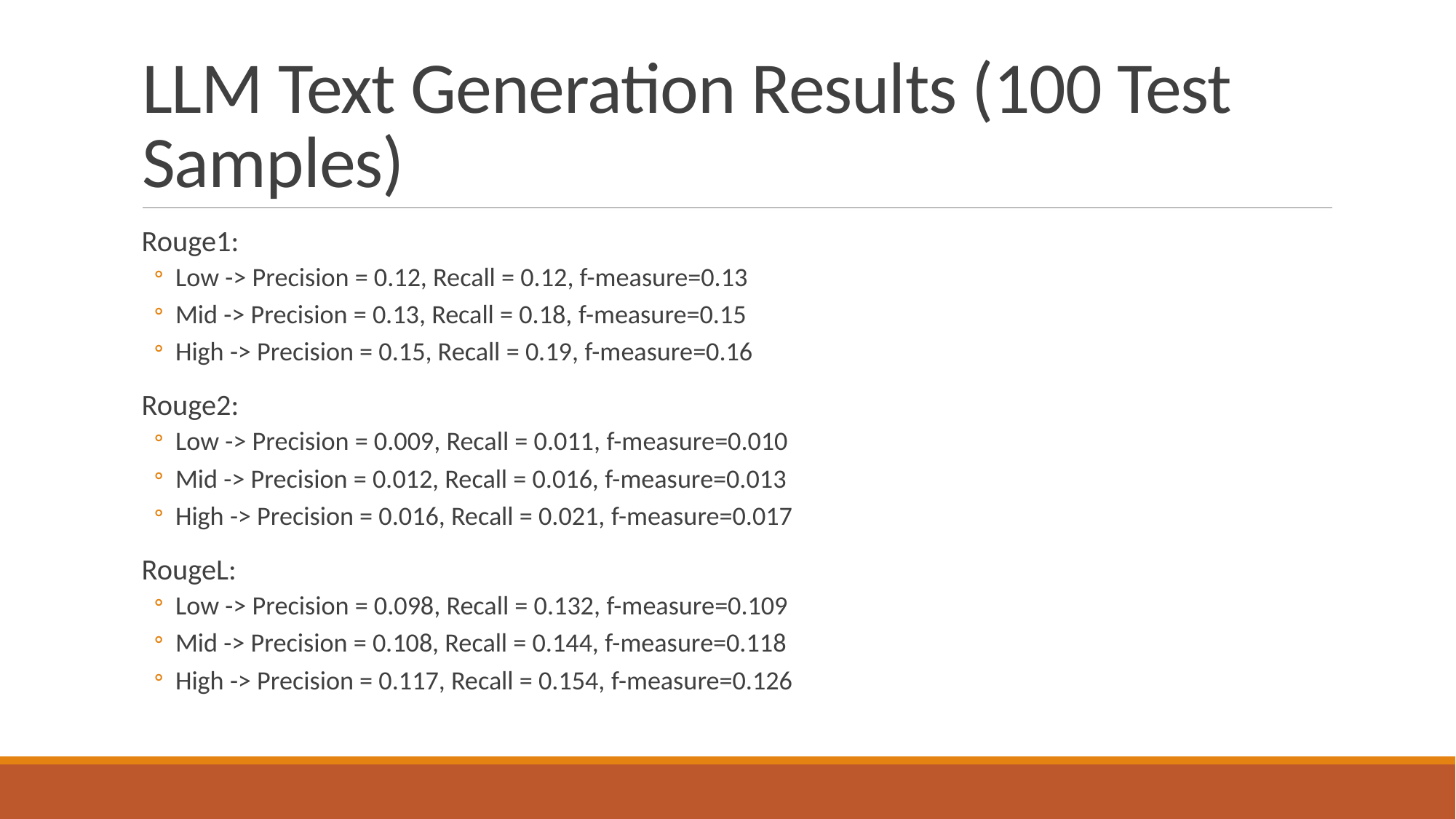

# LLM Text Generation Results (100 Test Samples)
Rouge1:
Low -> Precision = 0.12, Recall = 0.12, f-measure=0.13
Mid -> Precision = 0.13, Recall = 0.18, f-measure=0.15
High -> Precision = 0.15, Recall = 0.19, f-measure=0.16
Rouge2:
Low -> Precision = 0.009, Recall = 0.011, f-measure=0.010
Mid -> Precision = 0.012, Recall = 0.016, f-measure=0.013
High -> Precision = 0.016, Recall = 0.021, f-measure=0.017
RougeL:
Low -> Precision = 0.098, Recall = 0.132, f-measure=0.109
Mid -> Precision = 0.108, Recall = 0.144, f-measure=0.118
High -> Precision = 0.117, Recall = 0.154, f-measure=0.126